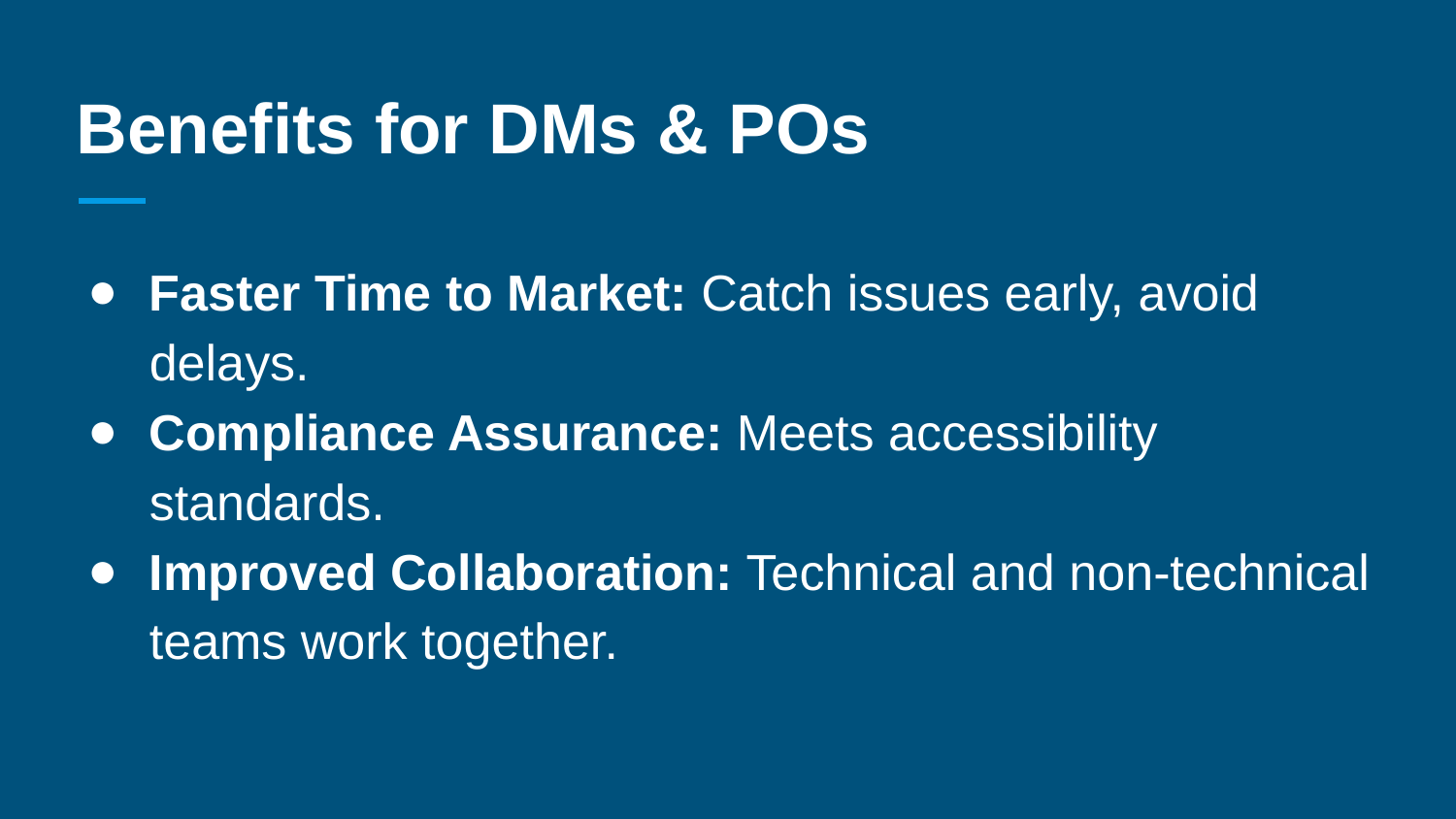

# Benefits for DMs & POs
Faster Time to Market: Catch issues early, avoid delays.
Compliance Assurance: Meets accessibility standards.
Improved Collaboration: Technical and non-technical teams work together.